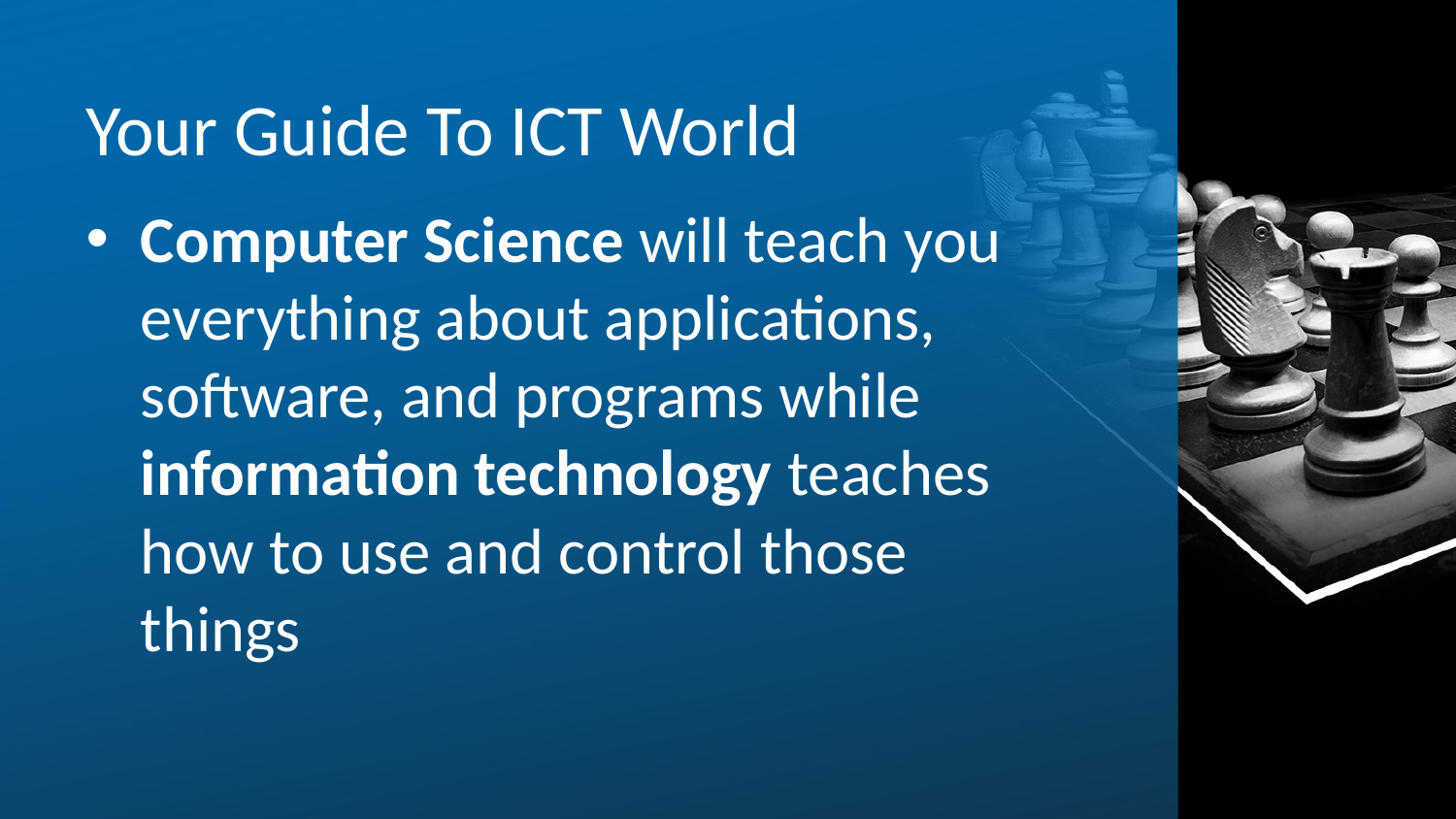

# Your Guide To ICT World
Computer Science will teach you everything about applications, software, and programs while information technology teaches how to use and control those things